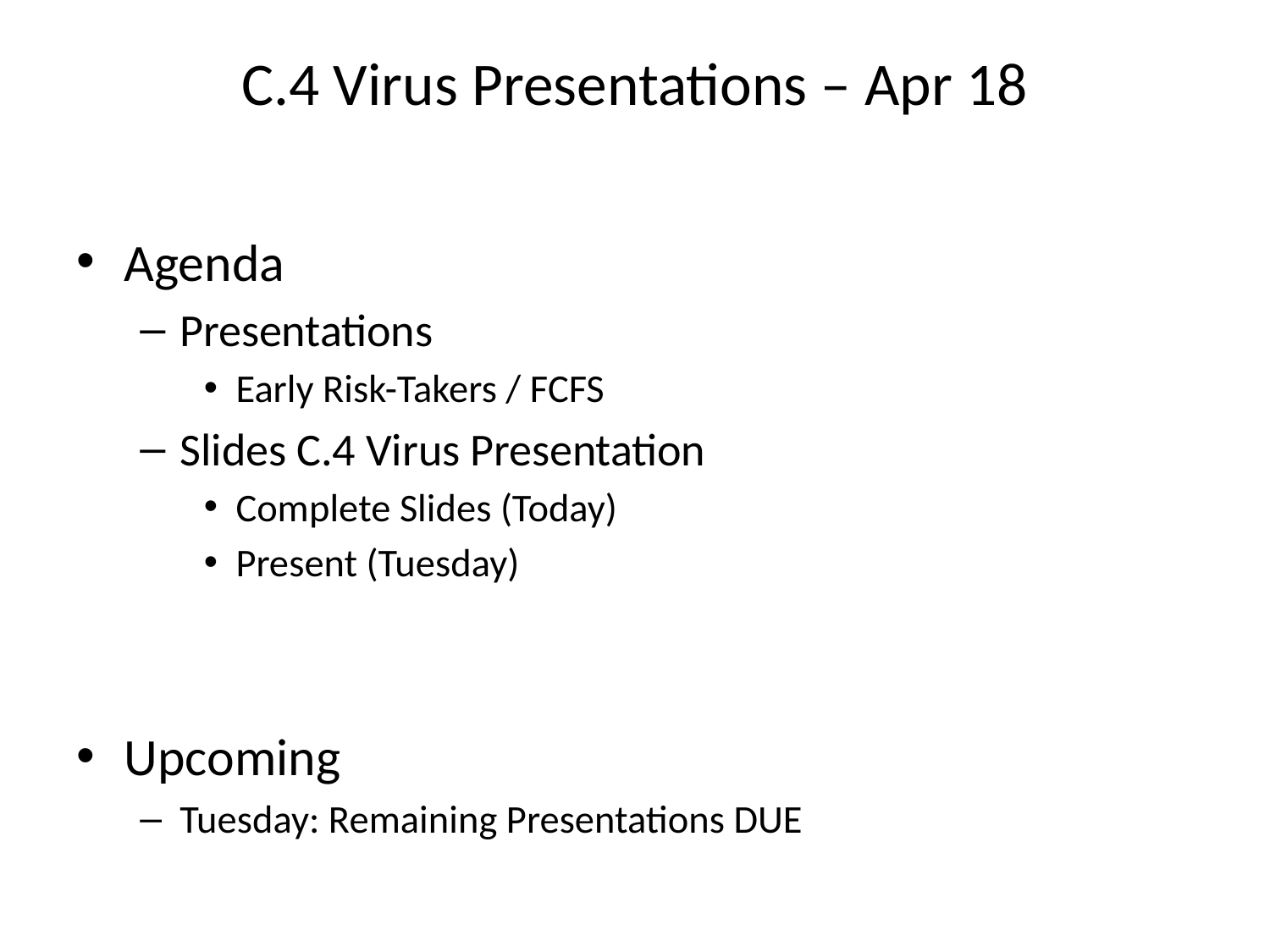

# C.4 Virus Presentations – Apr 18
Agenda
Presentations
Early Risk-Takers / FCFS
Slides C.4 Virus Presentation
Complete Slides (Today)
Present (Tuesday)

Upcoming
Tuesday: Remaining Presentations DUE